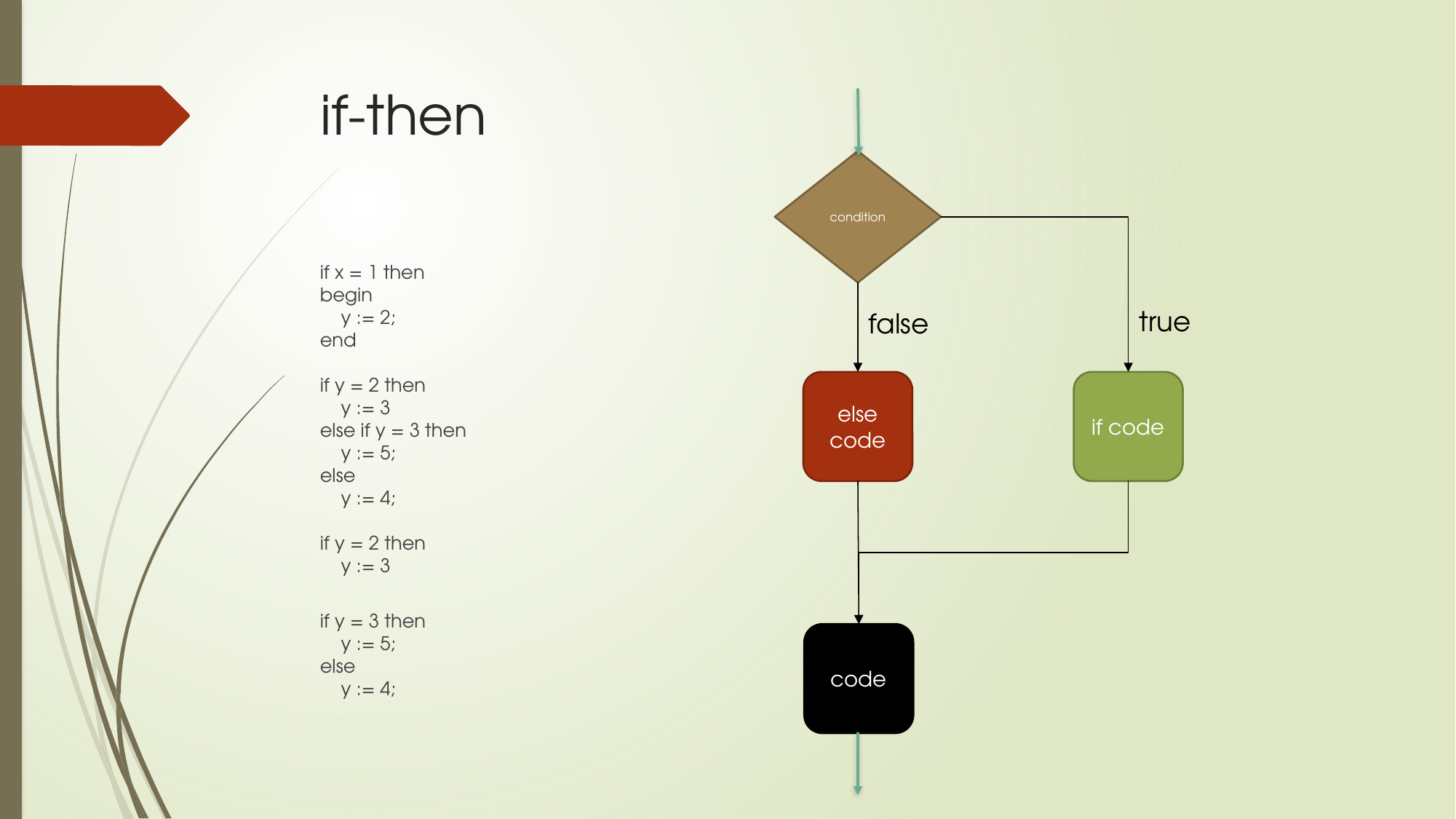

# if-then
condition
if x = 1 then
begin
    y := 2;
end
if y = 2 then
    y := 3
else if y = 3 then
    y := 5;
else
    y := 4;
if y = 2 then
    y := 3
if y = 3 then
    y := 5;
else
    y := 4;
true
false
else code
if code
code